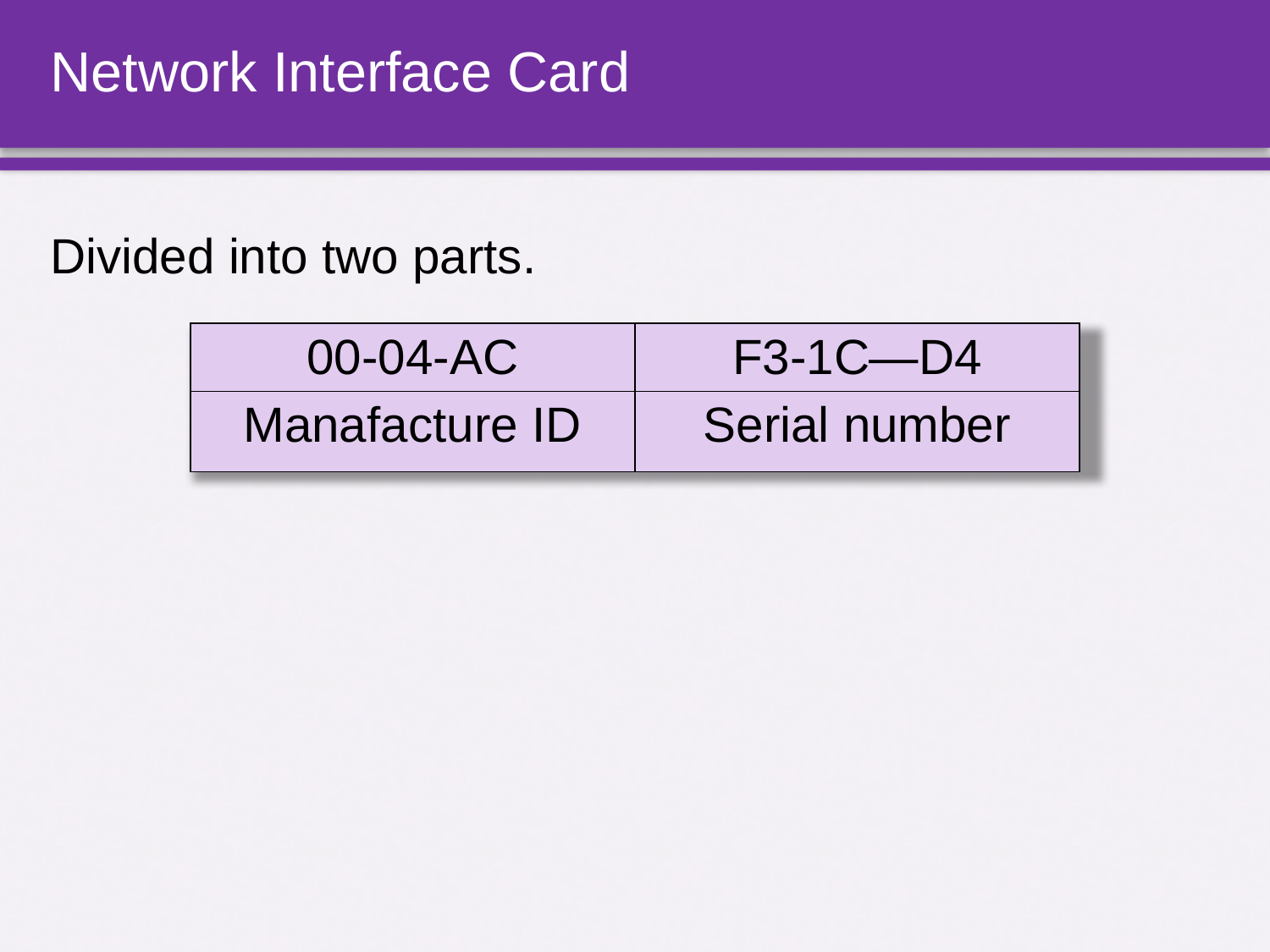

# Network Interface Card
Divided into two parts.

| 00-04-AC | F3-1C—D4 |
| --- | --- |
| Manafacture ID | Serial number |